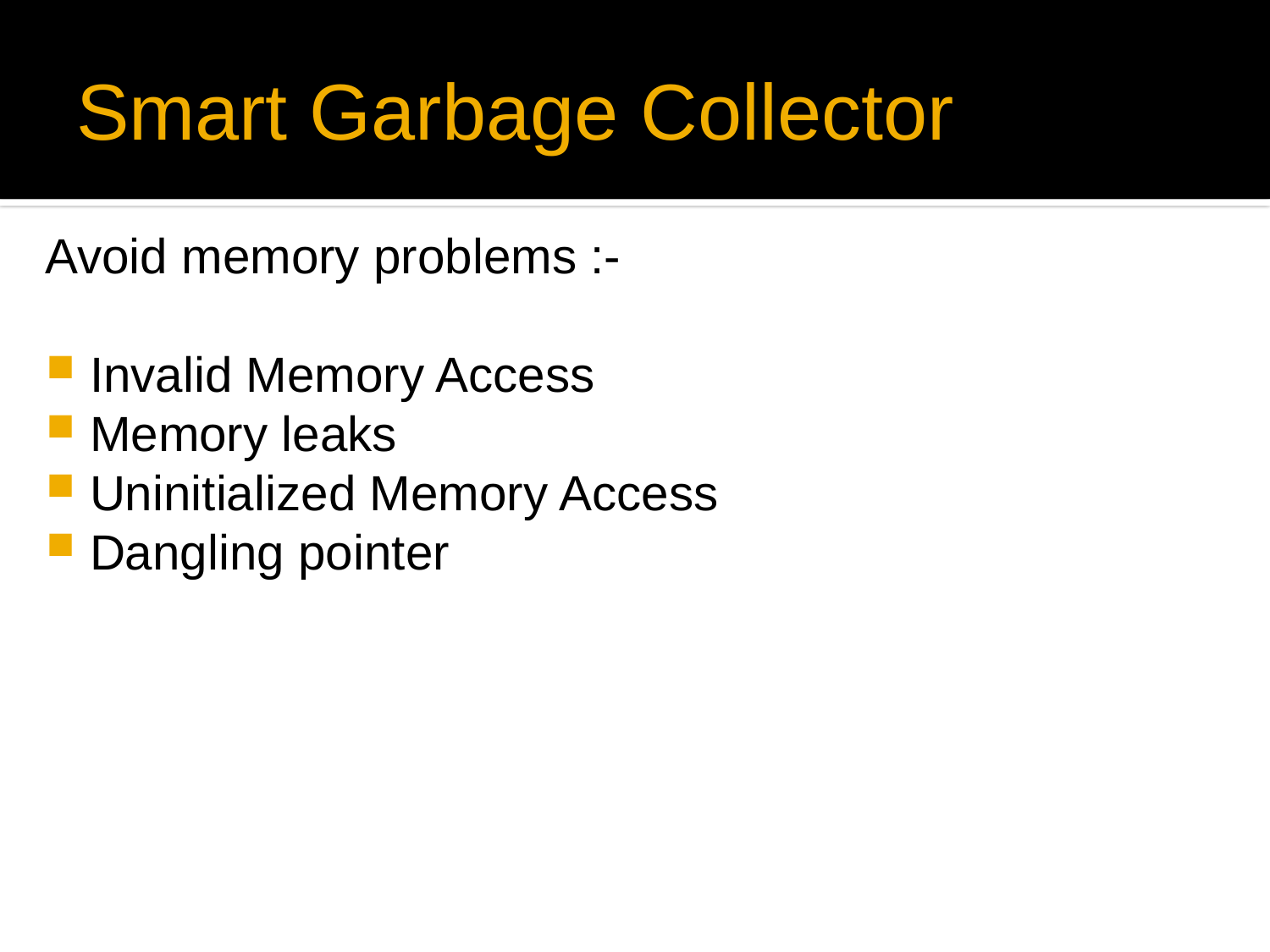

# Smart Garbage Collector
Avoid memory problems :-
Invalid Memory Access
Memory leaks
Uninitialized Memory Access
Dangling pointer